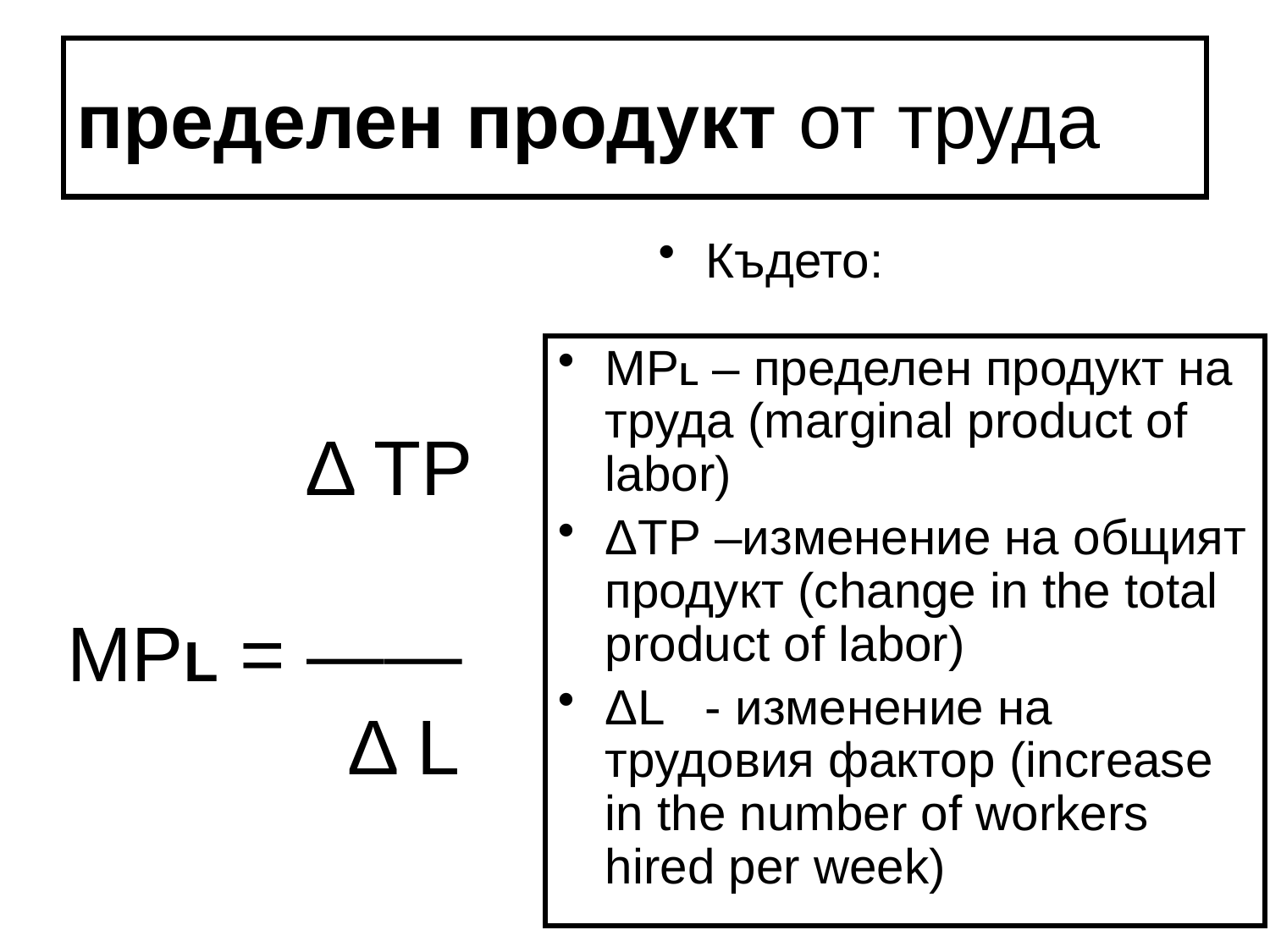

# пределен продукт от труда
Където:
MPL – пределен продукт на труда (marginal product of labor)
ΔTP –изменение на общият продукт (change in the total product of labor)
ΔL   - изменение на трудовия фактор (increase in the number of workers hired per week)
           Δ TP
MPL = ——
             Δ L